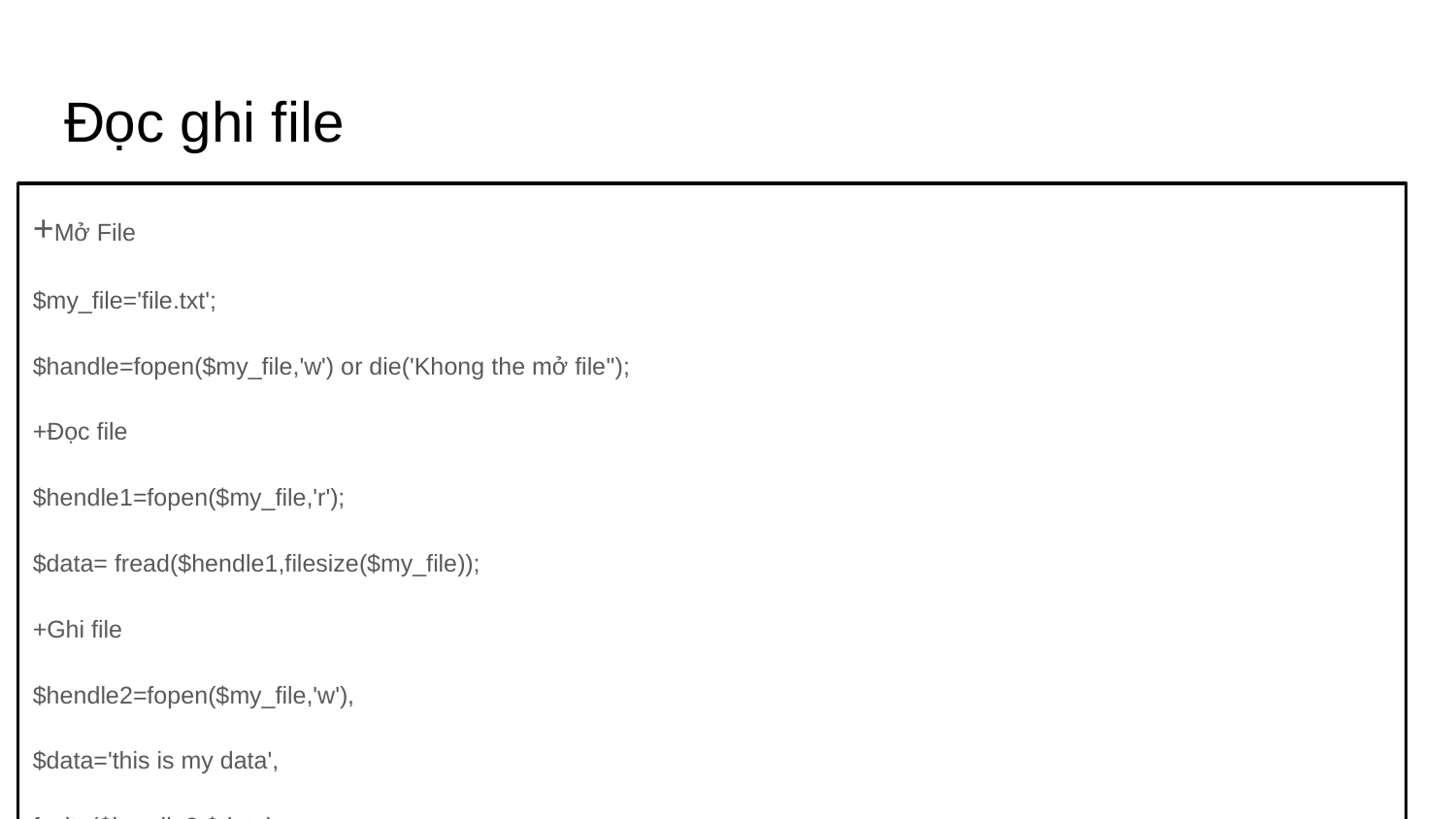

# Đọc ghi file
+Mở File
$my_file='file.txt';
$handle=fopen($my_file,'w') or die('Khong the mở file'');
+Đọc file
$hendle1=fopen($my_file,'r');
$data= fread($hendle1,filesize($my_file));
+Ghi file
$hendle2=fopen($my_file,'w'),
$data='this is my data',
fwrite($hendle2,$data);
+Add to Data
$hendle3=fopen($my_file,'a')
write($hendle2,$data);
$new_data='New data';
write($hendle2,$new_data);
+close file
fclose($hendle);

,